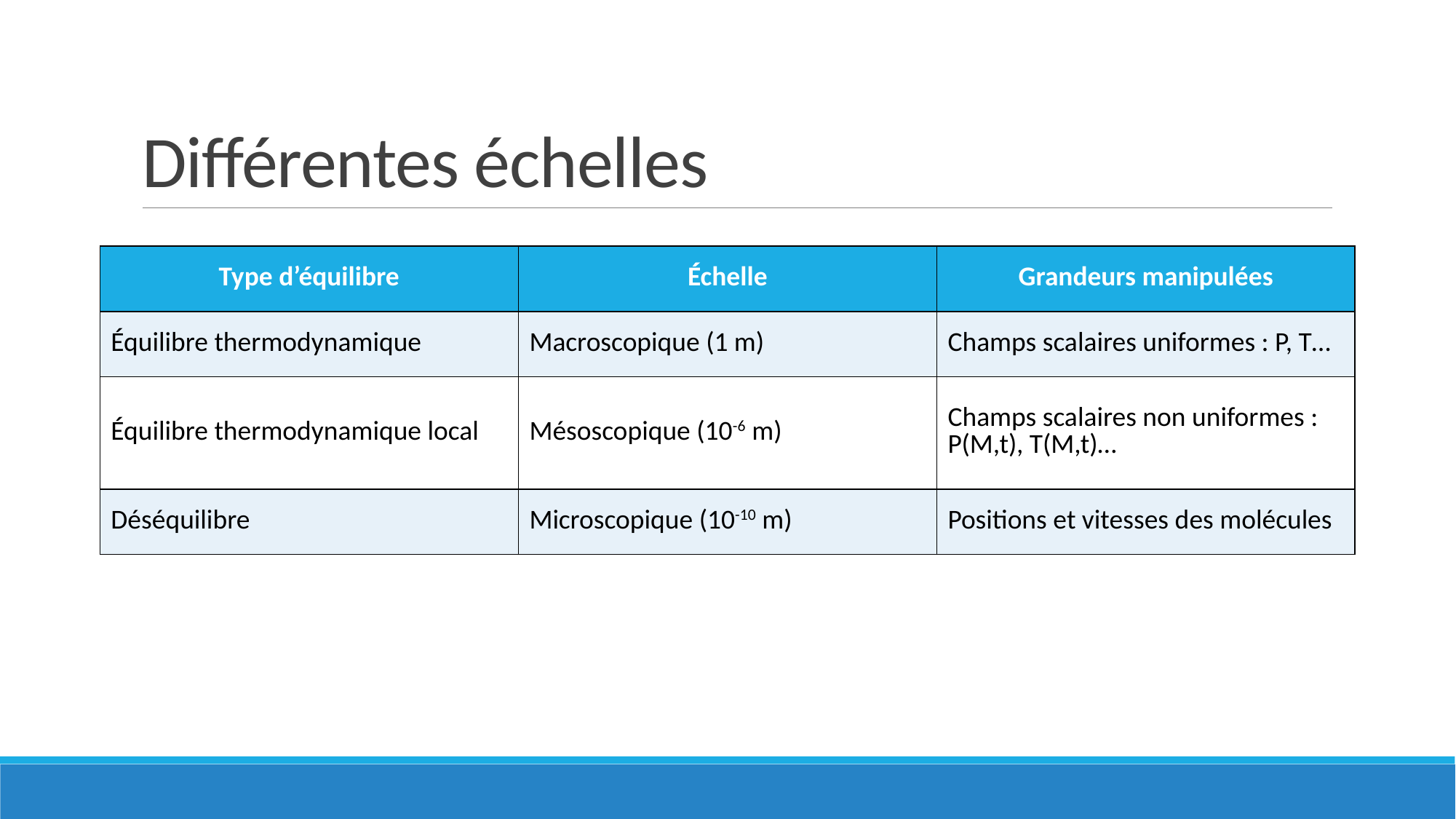

# Différentes échelles
| Type d’équilibre | Échelle | Grandeurs manipulées |
| --- | --- | --- |
| Équilibre thermodynamique | Macroscopique (1 m) | Champs scalaires uniformes : P, T… |
| Équilibre thermodynamique local | Mésoscopique (10-6 m) | Champs scalaires non uniformes : P(M,t), T(M,t)… |
| Déséquilibre | Microscopique (10-10 m) | Positions et vitesses des molécules |